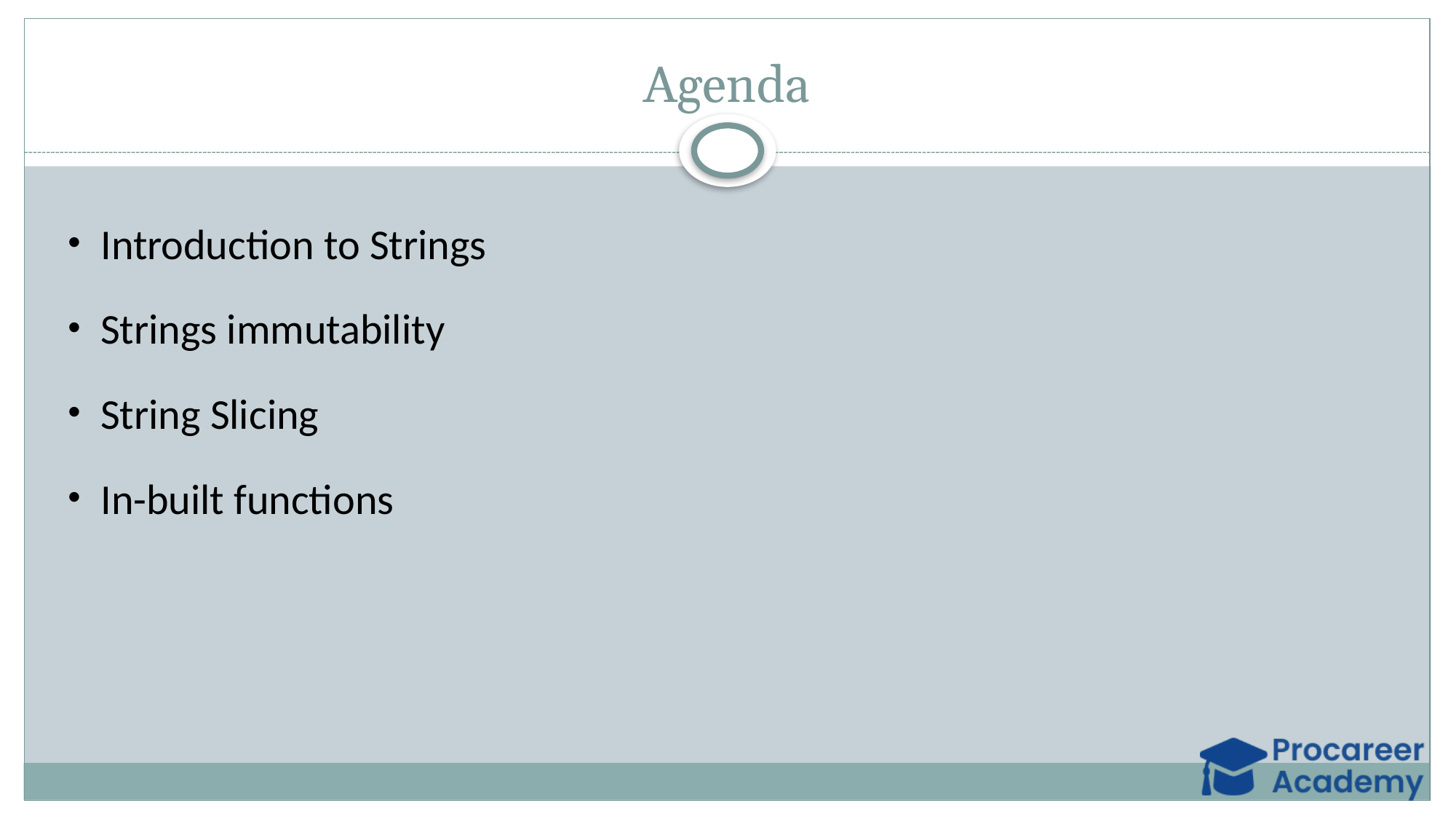

# Agenda
Introduction to Strings
Strings immutability
String Slicing
In-built functions